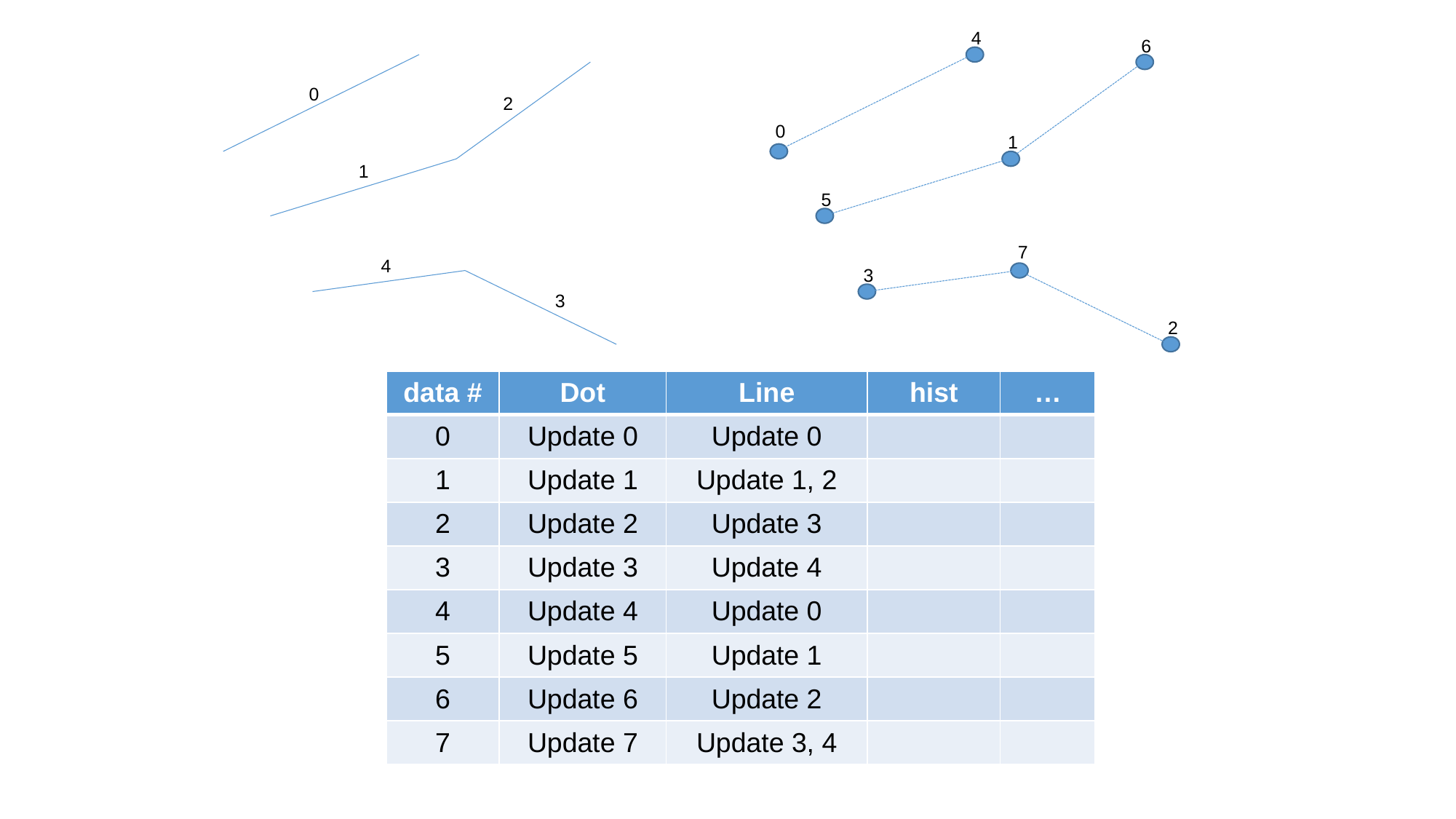

4
6

0
2
0
1

1
5

7
4
3

3

2

| data # | Dot | Line | hist | … |
| --- | --- | --- | --- | --- |
| 0 | Update 0 | Update 0 |  |  |
| 1 | Update 1 | Update 1, 2 |  |  |
| 2 | Update 2 | Update 3 |  |  |
| 3 | Update 3 | Update 4 |  |  |
| 4 | Update 4 | Update 0 |  |  |
| 5 | Update 5 | Update 1 |  |  |
| 6 | Update 6 | Update 2 |  |  |
| 7 | Update 7 | Update 3, 4 |  |  |